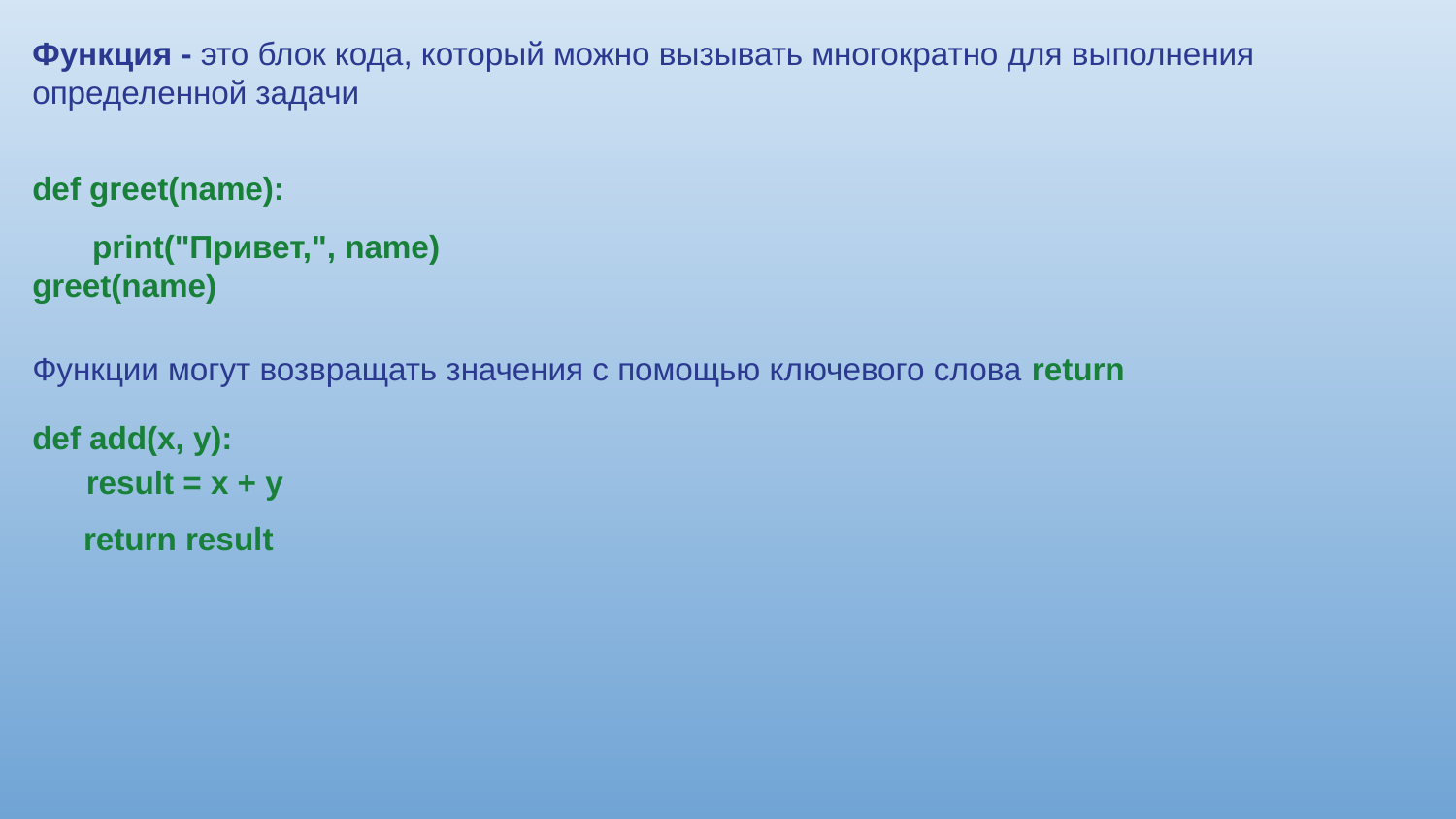

Функция - это блок кода, который можно вызывать многократно для выполнения определенной задачи

def greet(name):
    print("Привет,", name)
greet(name)

Функции могут возвращать значения с помощью ключевого слова return
def add(x, y):
      result = x + y
   return result